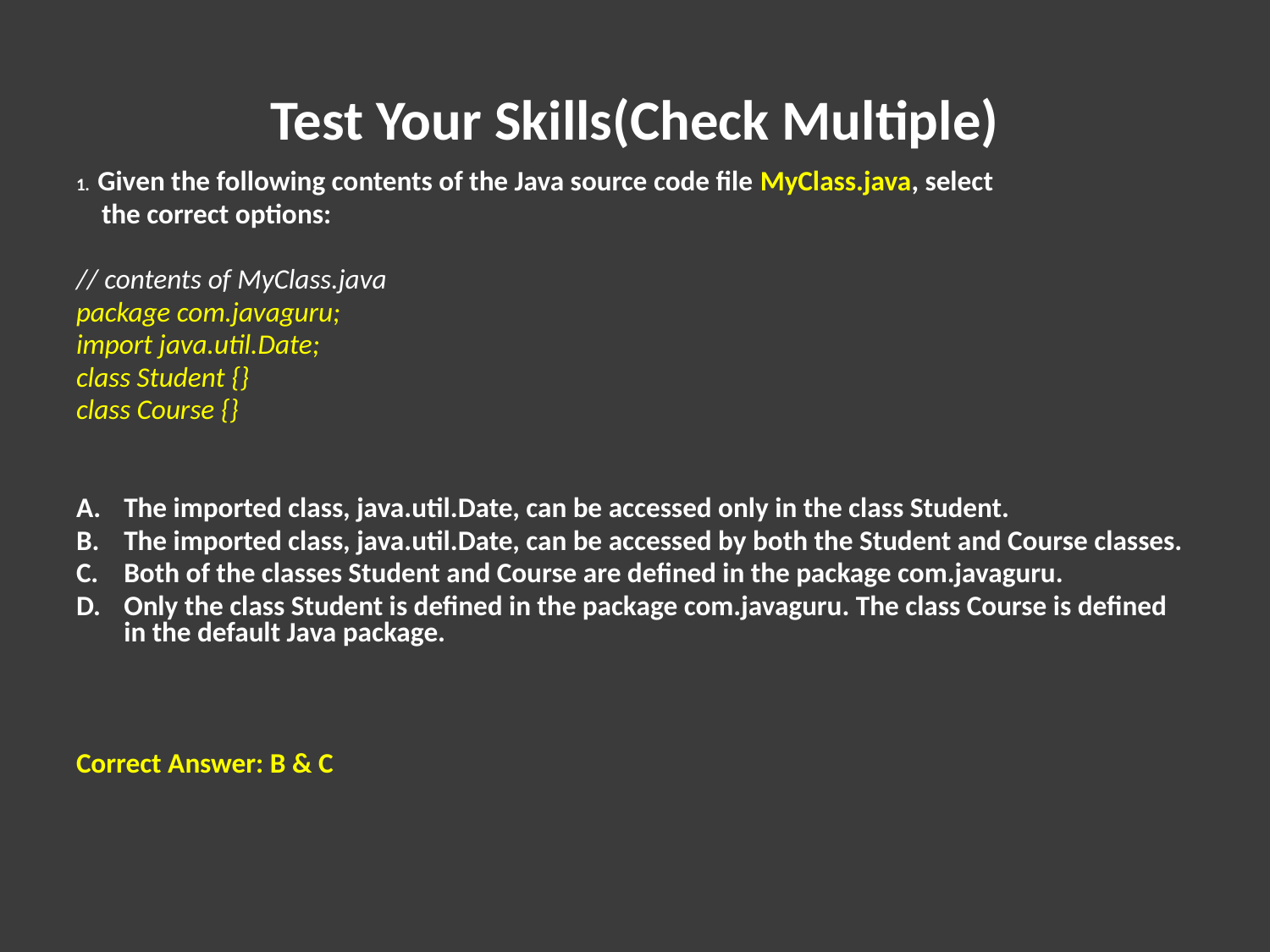

# Test Your Skills(Check Multiple)
1.  Given the following contents of the Java source code file MyClass.java, select
    the correct options:

// contents of MyClass.java
package com.javaguru;
import java.util.Date;
class Student {}
class Course {}

A.	The imported class, java.util.Date, can be accessed only in the class Student.
B.	The imported class, java.util.Date, can be accessed by both the Student and Course classes.
C.	Both of the classes Student and Course are defined in the package com.javaguru.
D.	Only the class Student is defined in the package com.javaguru. The class Course is defined in the default Java package.

Correct Answer: B & C